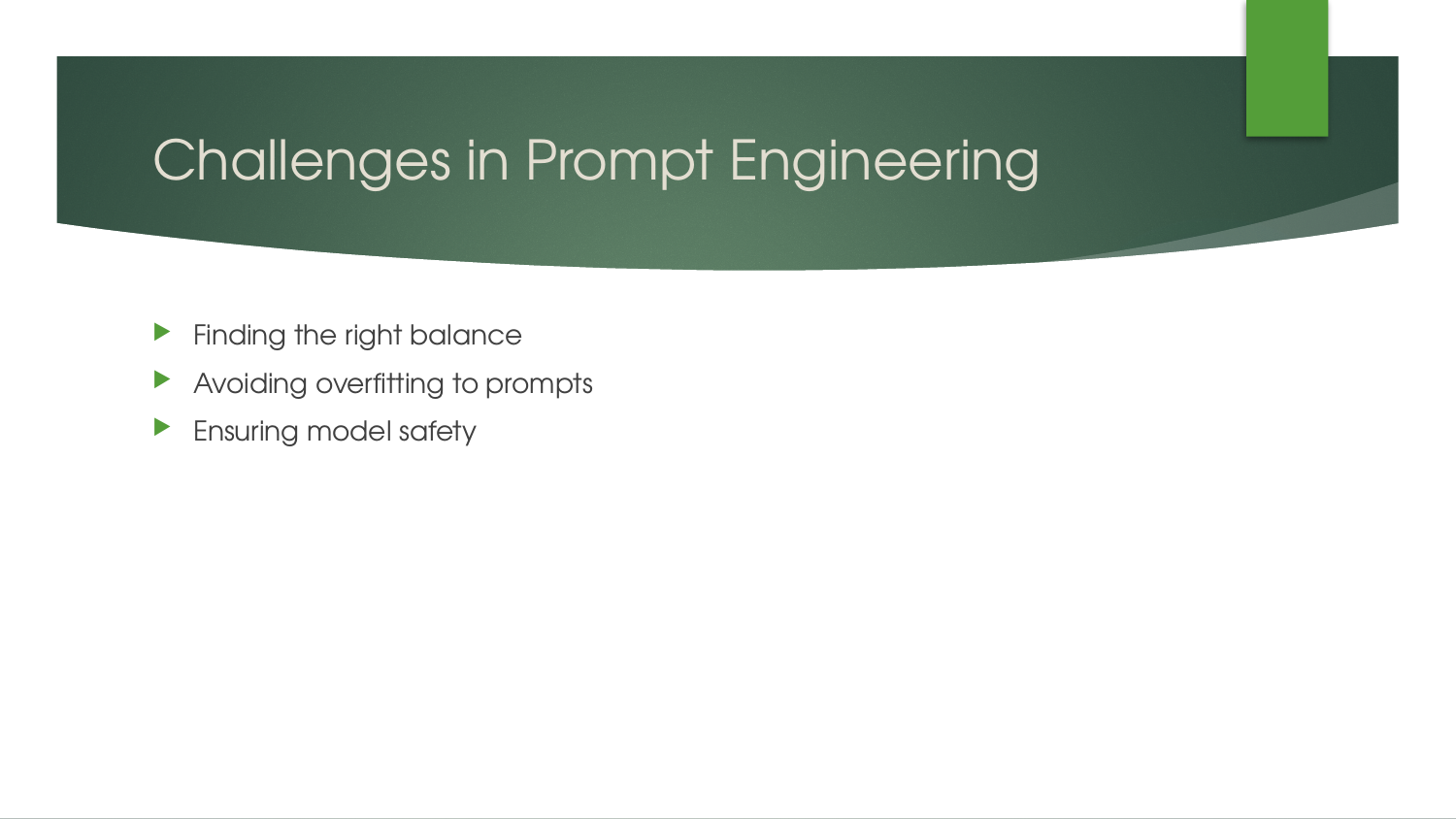

# Challenges in Prompt Engineering
Finding the right balance
Avoiding overfitting to prompts
Ensuring model safety